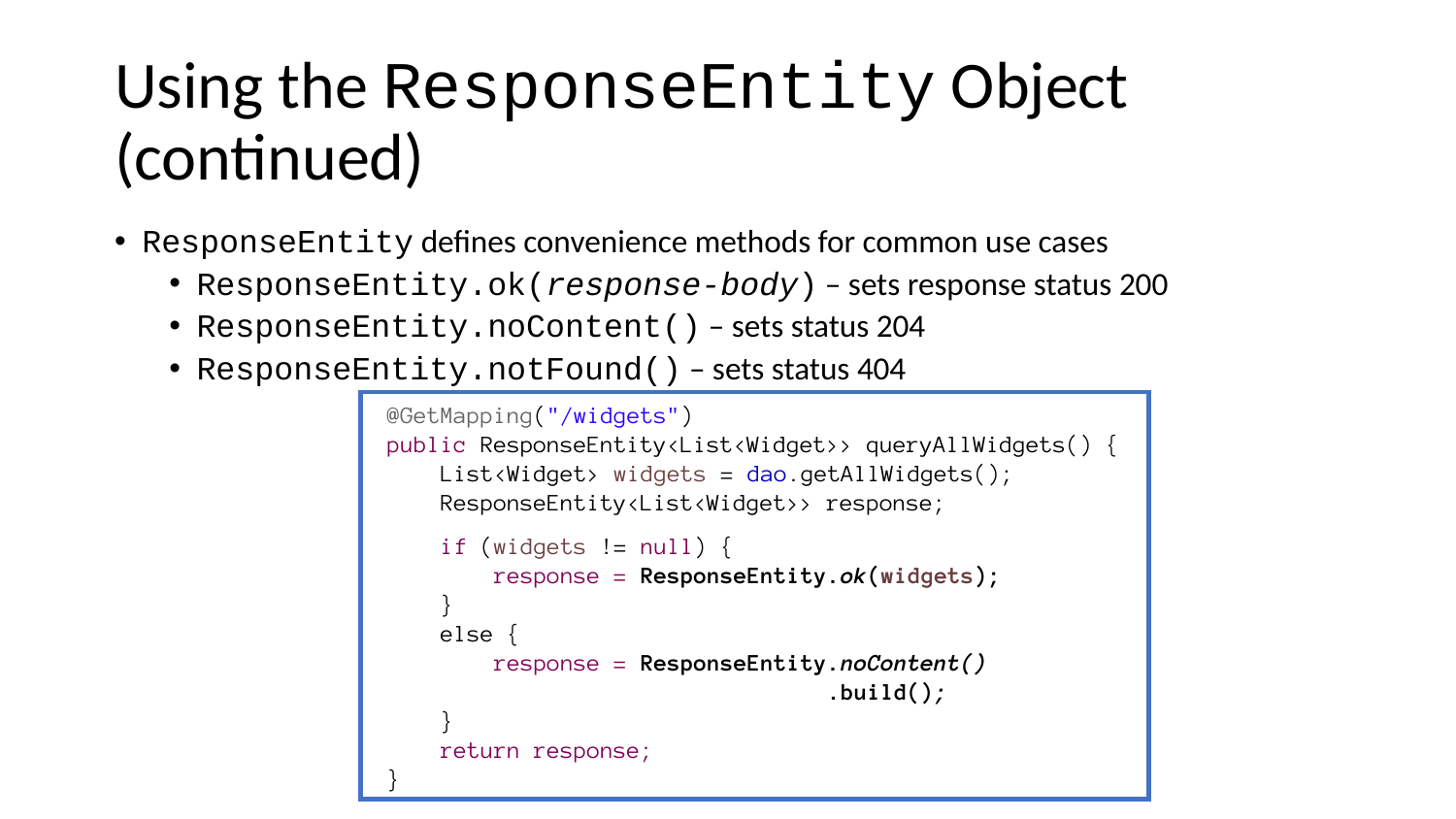

# Using the ResponseEntity Object (continued)
ResponseEntity defines convenience methods for common use cases
ResponseEntity.ok(response-body) – sets response status 200
ResponseEntity.noContent() – sets status 204
ResponseEntity.notFound() – sets status 404

@GetMapping("/widgets")
public ResponseEntity<List<Widget>> queryAllWidgets() {
    List<Widget> widgets = dao.getAllWidgets();
    ResponseEntity<List<Widget>> response;

    if (widgets != null) {
        response = ResponseEntity.ok(widgets);
    }
    else {
        response = ResponseEntity.noContent()
                                 .build();
    }
    return response;
}